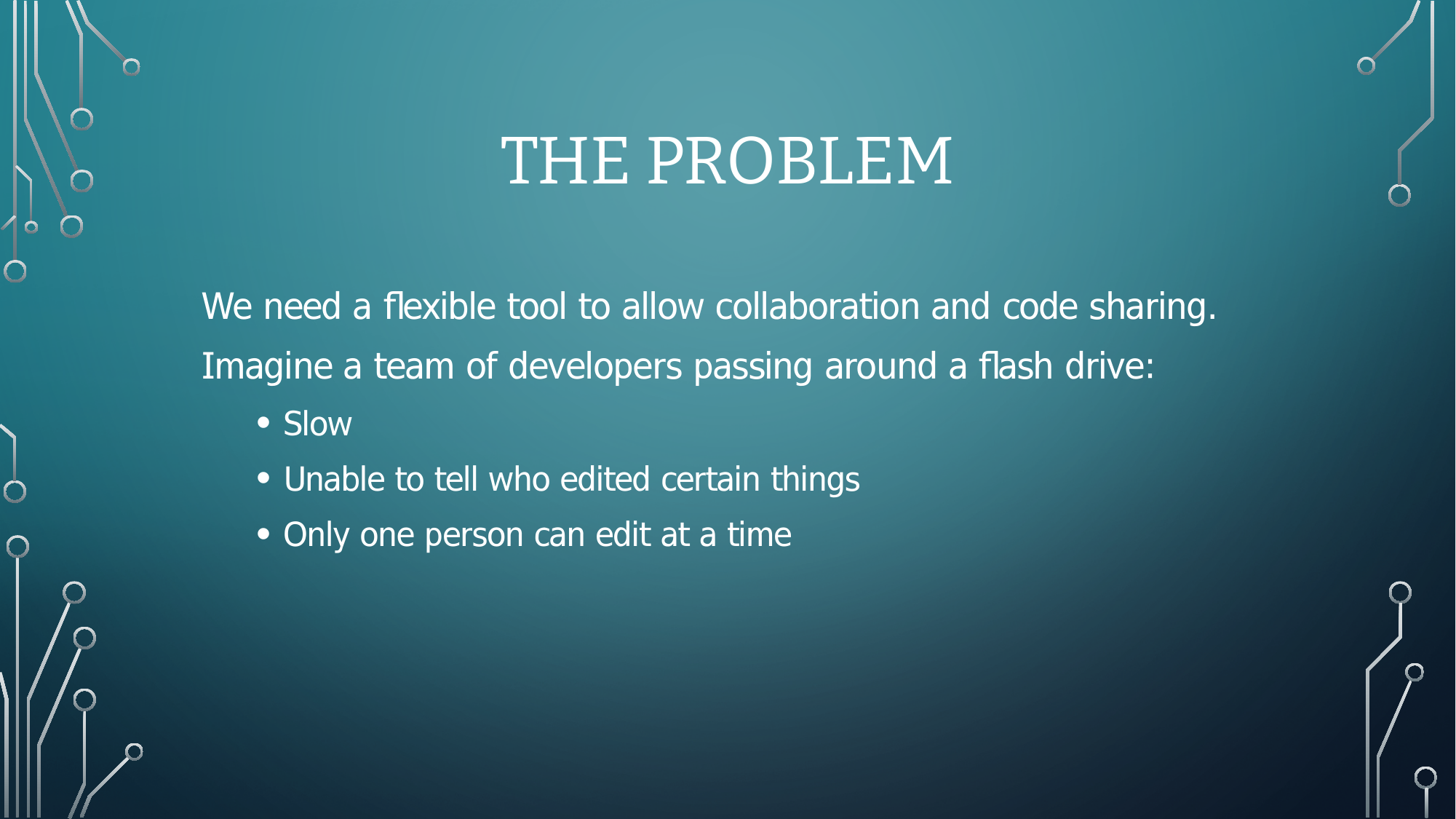

# The Problem
We need a flexible tool to allow collaboration and code sharing.
Imagine a team of developers passing around a flash drive:
Slow
Unable to tell who edited certain things
Only one person can edit at a time